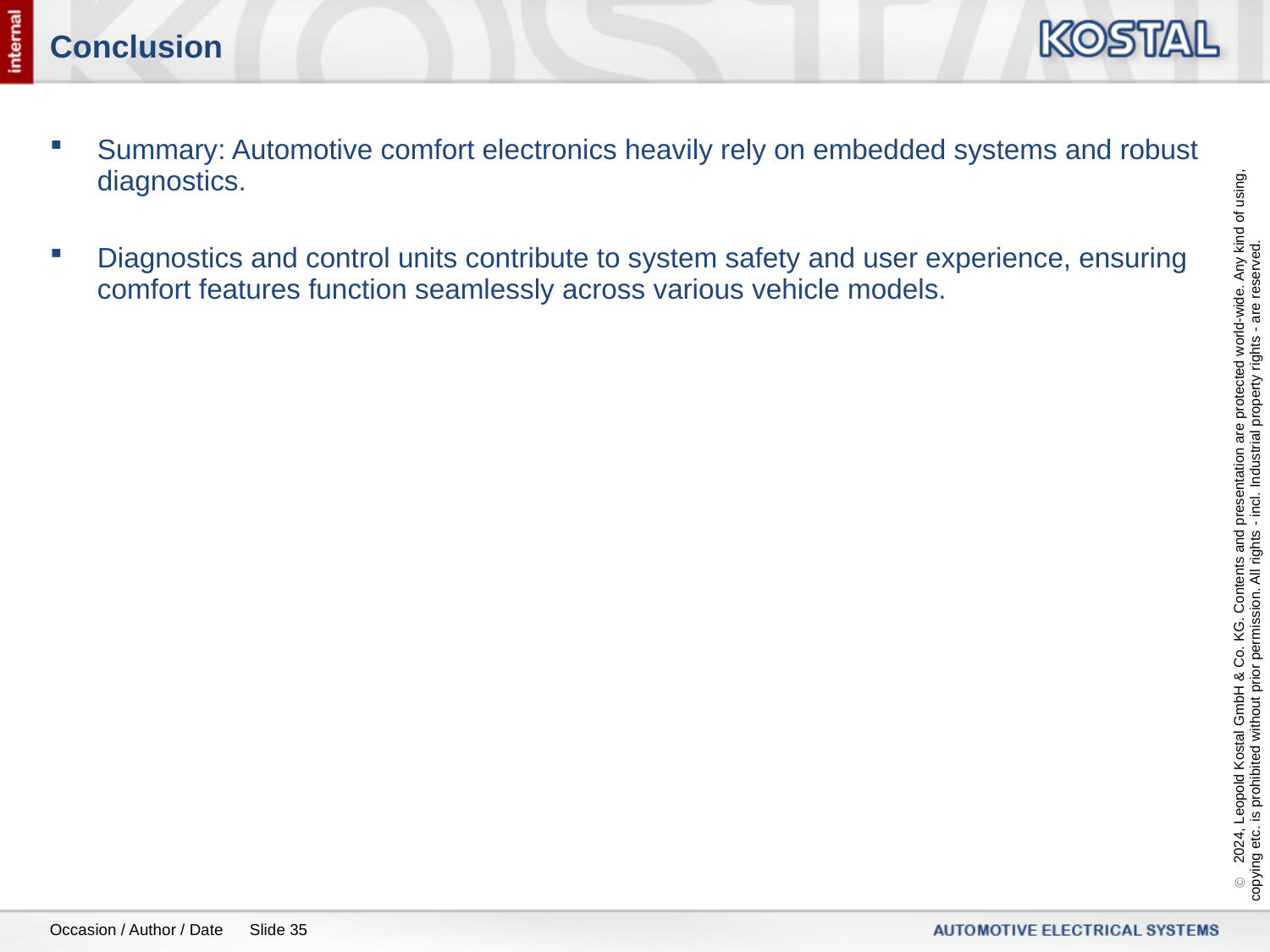

# Conclusion
Summary: Automotive comfort electronics heavily rely on embedded systems and robust diagnostics.

Diagnostics and control units contribute to system safety and user experience, ensuring comfort features function seamlessly across various vehicle models.